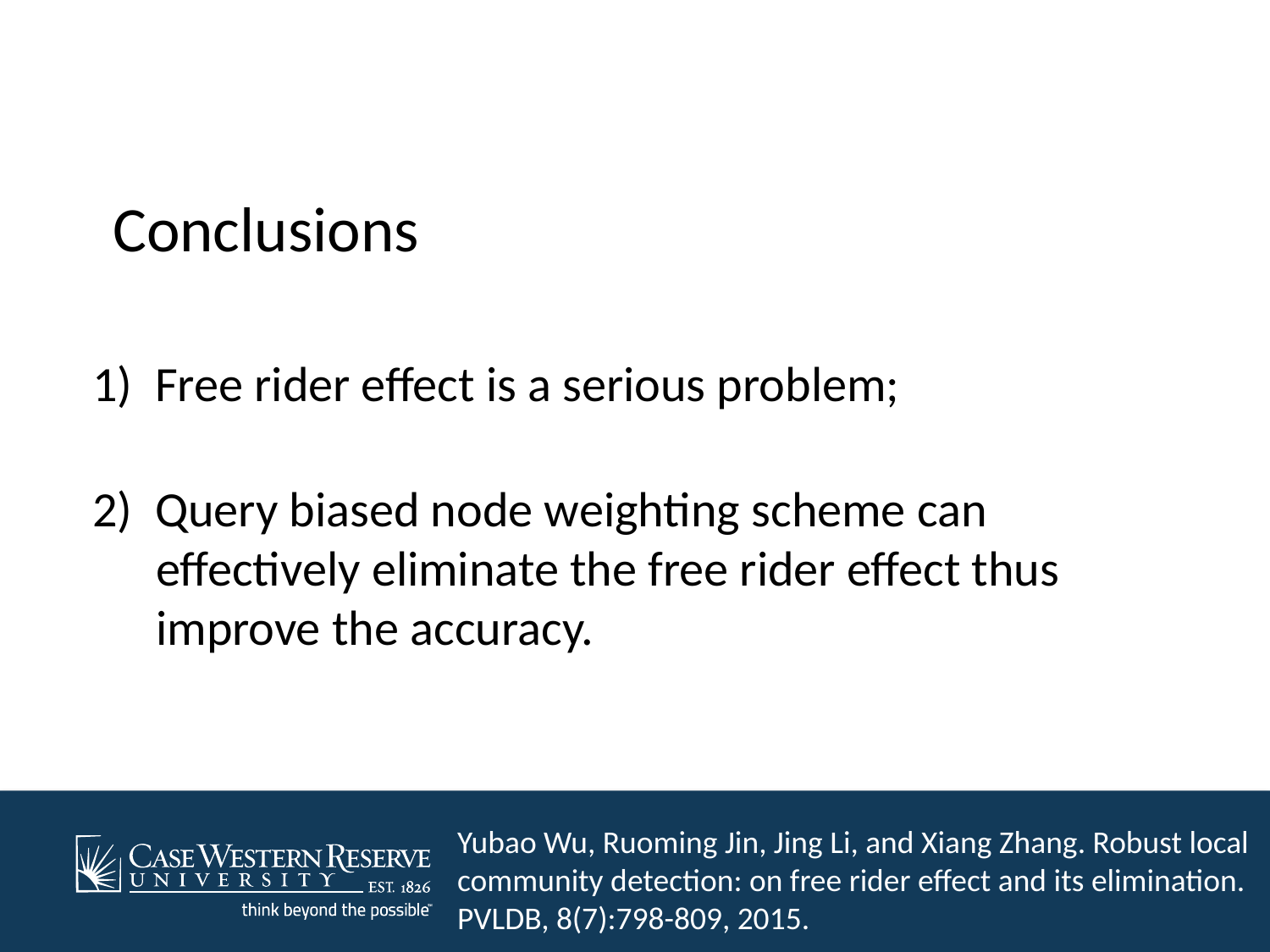

# Conclusions
1)  Free rider effect is a serious problem;
2)  Query biased node weighting scheme can effectively eliminate the free rider effect thus improve the accuracy.
Yubao Wu, Ruoming Jin, Jing Li, and Xiang Zhang. Robust local community detection: on free rider effect and its elimination. PVLDB, 8(7):798-809, 2015.